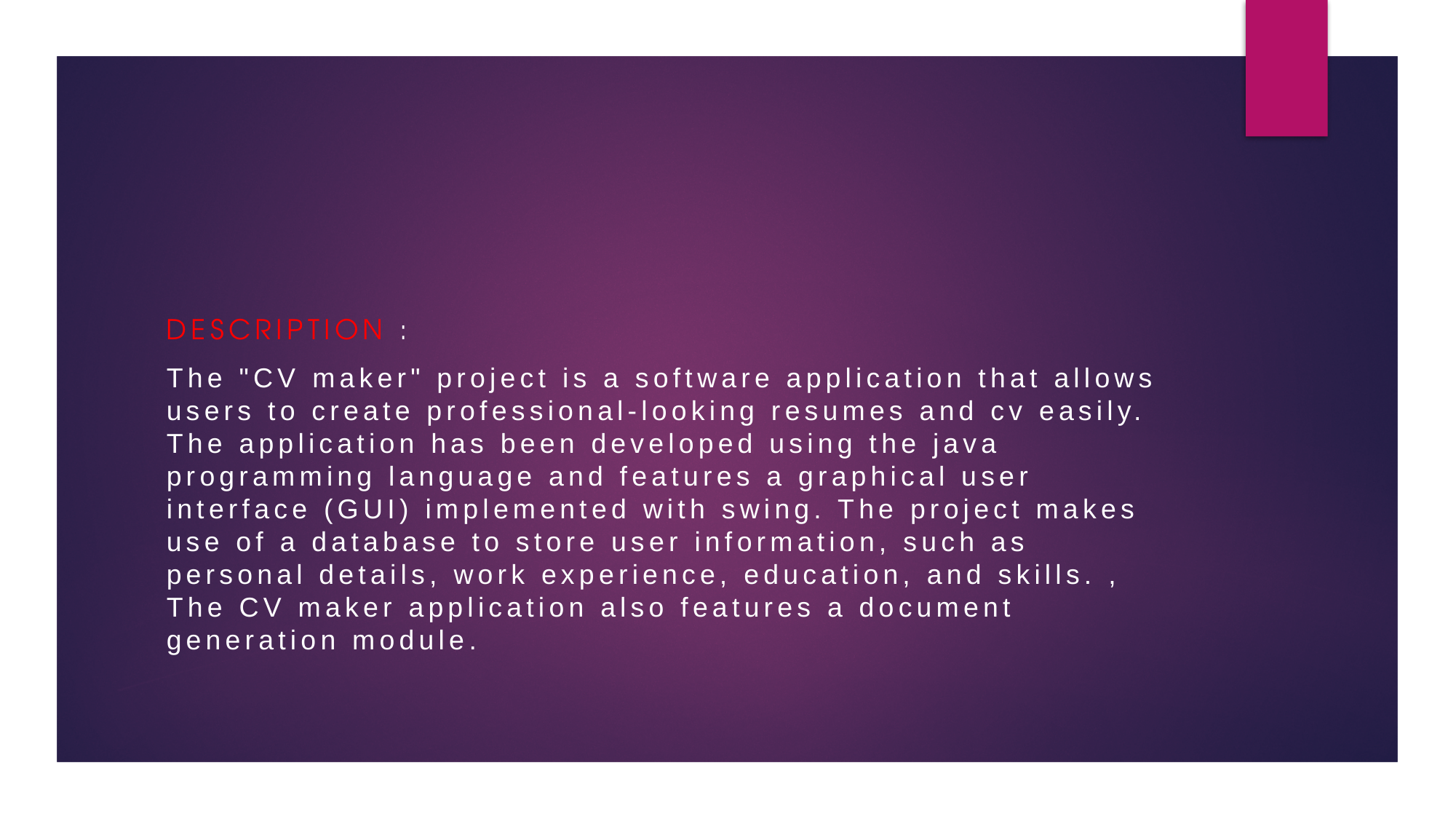

#
Description :
The "CV maker" project is a software application that allows users to create professional-looking resumes and cv easily. The application has been developed using the java programming language and features a graphical user interface (GUI) implemented with swing. The project makes use of a database to store user information, such as personal details, work experience, education, and skills. , The CV maker application also features a document generation module.